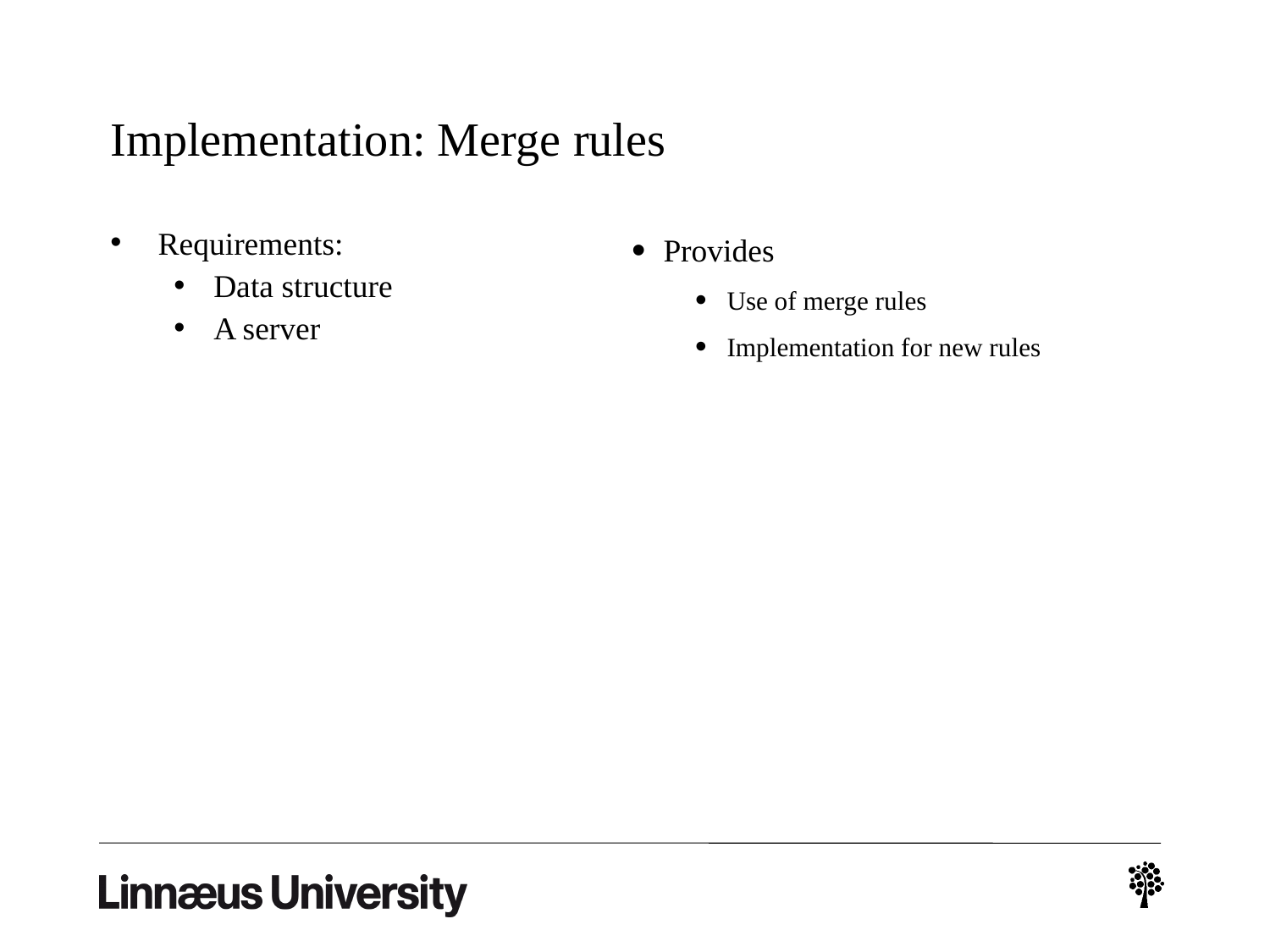

# Implementation: Merge rules
Requirements:
Data structure
A server

Provides
Use of merge rules
Implementation for new rules